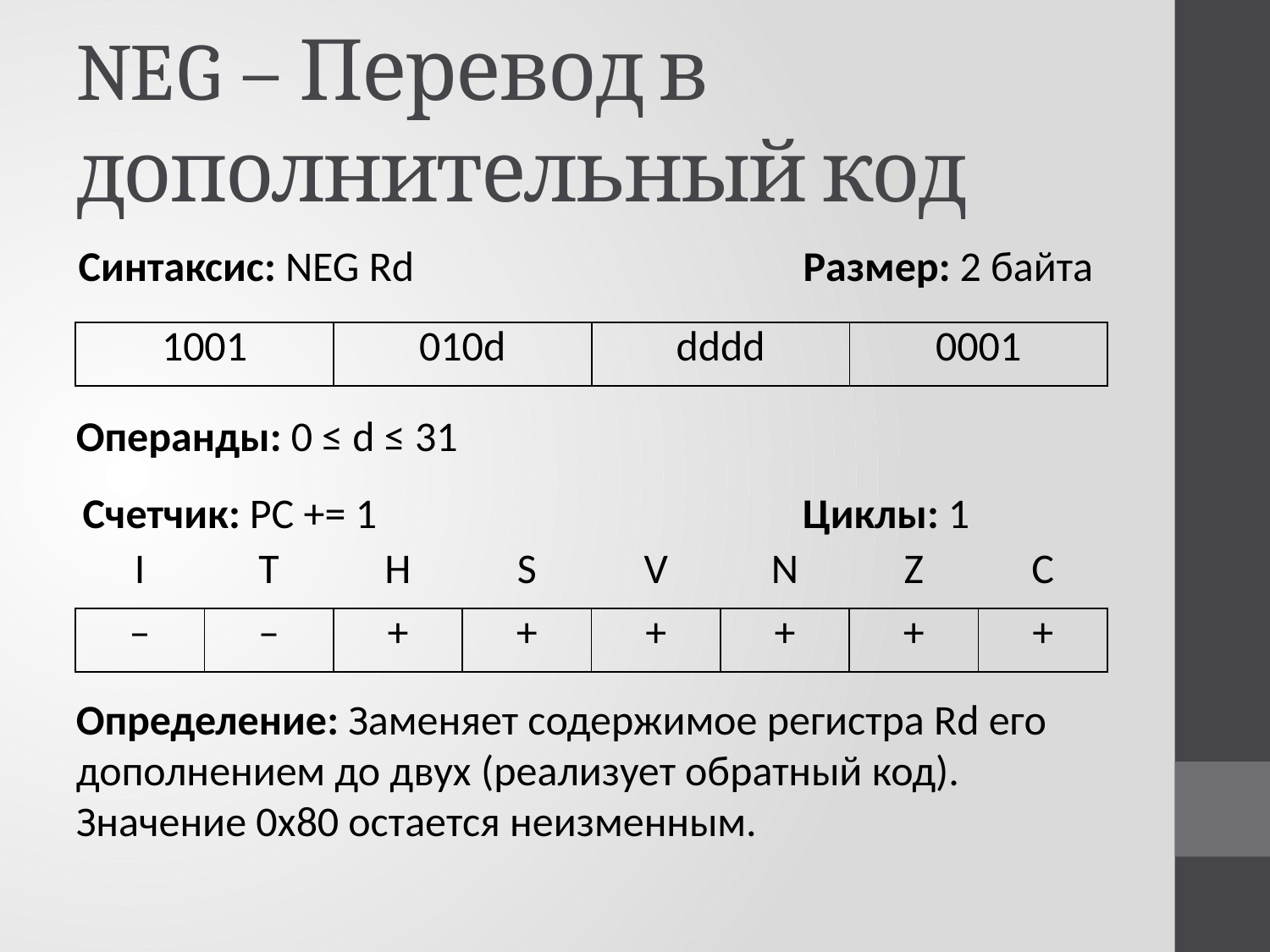

# NEG – Перевод в дополнительный код
Синтаксис: NEG Rd
Размер: 2 байта
| 1001 | 010d | dddd | 0001 |
| --- | --- | --- | --- |
Операнды: 0 ≤ d ≤ 31
Счетчик: PC += 1
Циклы: 1
| I | T | H | S | V | N | Z | C |
| --- | --- | --- | --- | --- | --- | --- | --- |
| – | – | + | + | + | + | + | + |
Определение: Заменяет содержимое регистра Rd его дополнением до двух (реализует обратный код). Значение 0x80 остается неизменным.